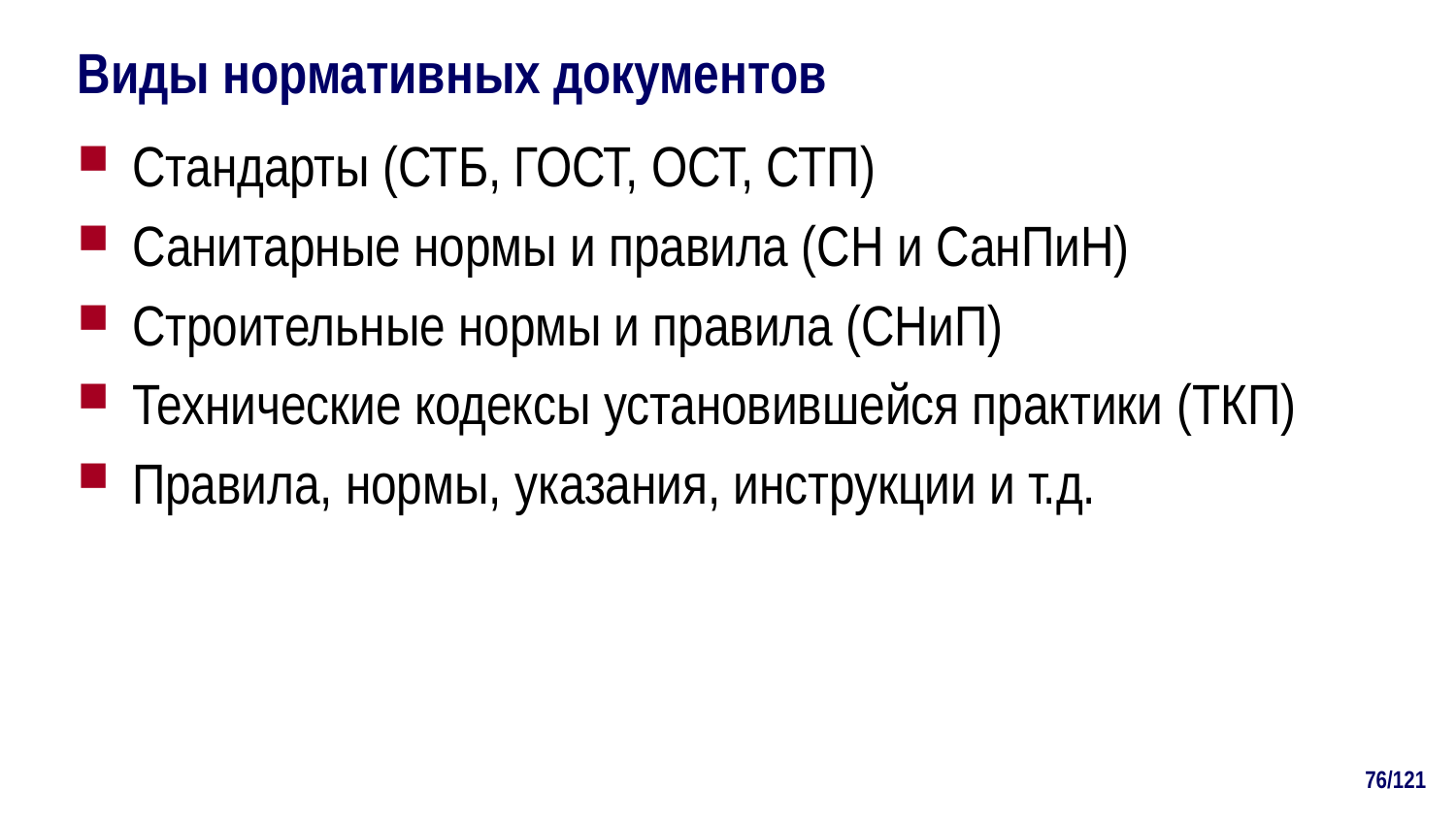

# Виды нормативных документов
Стандарты (СТБ, ГОСТ, ОСТ, СТП)
Санитарные нормы и правила (СН и СанПиН)
Строительные нормы и правила (СНиП)
Технические кодексы установившейся практики (ТКП)
Правила, нормы, указания, инструкции и т.д.